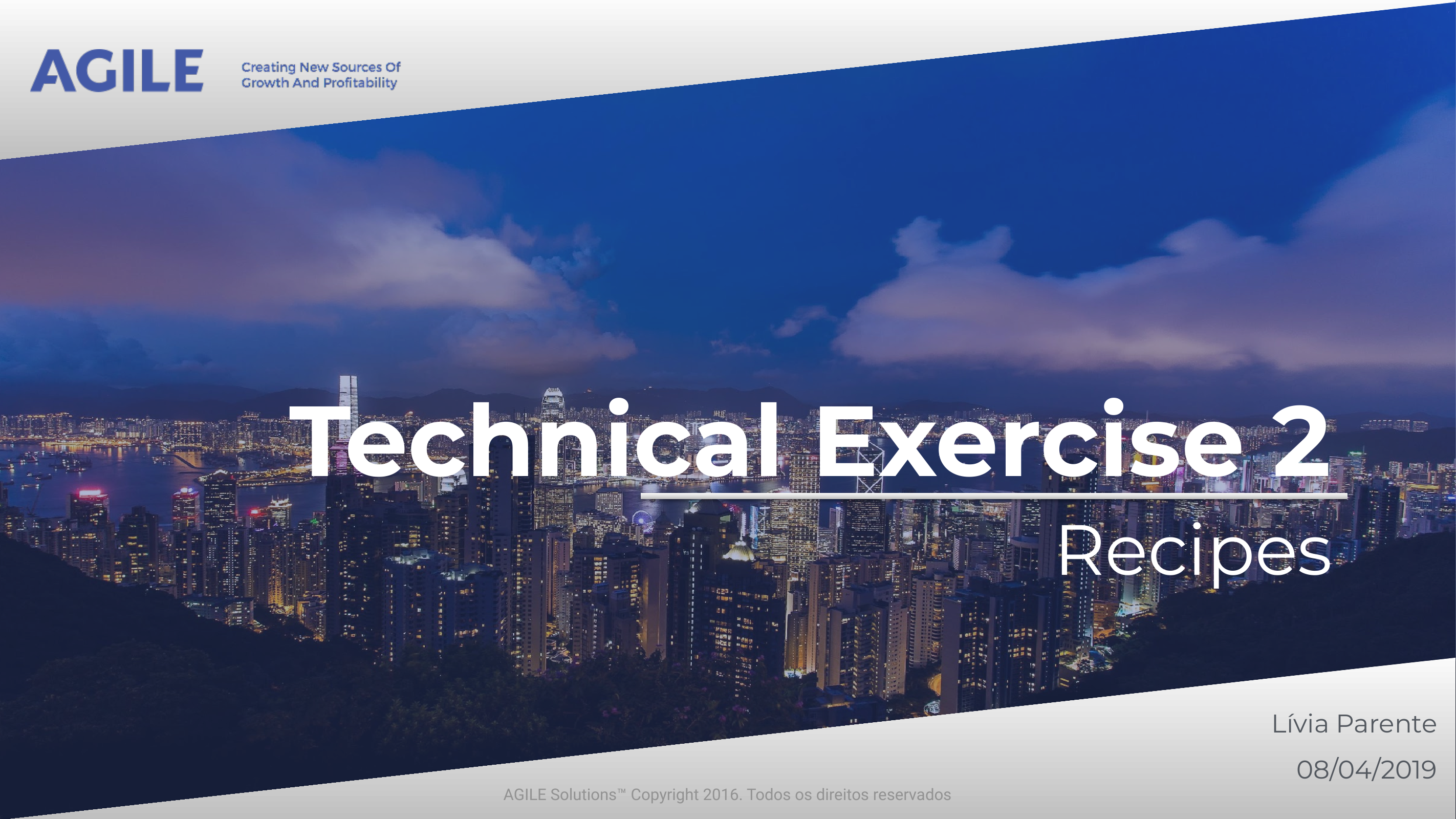

Technical Exercise 2
Recipes
Lívia Parente
08/04/2019